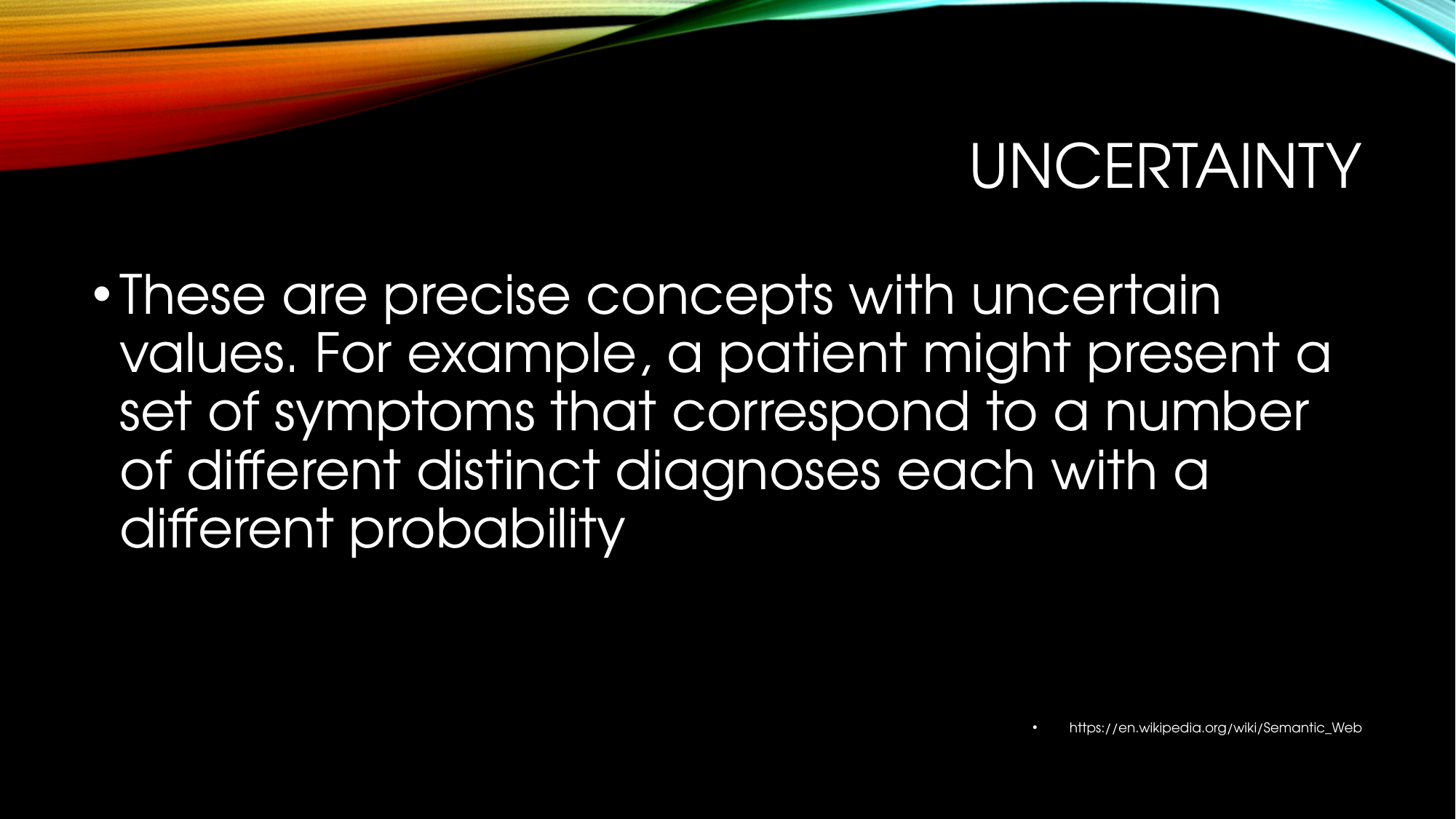

# Uncertainty
These are precise concepts with uncertain values. For example, a patient might present a set of symptoms that correspond to a number of different distinct diagnoses each with a different probability

https://en.wikipedia.org/wiki/Semantic_Web